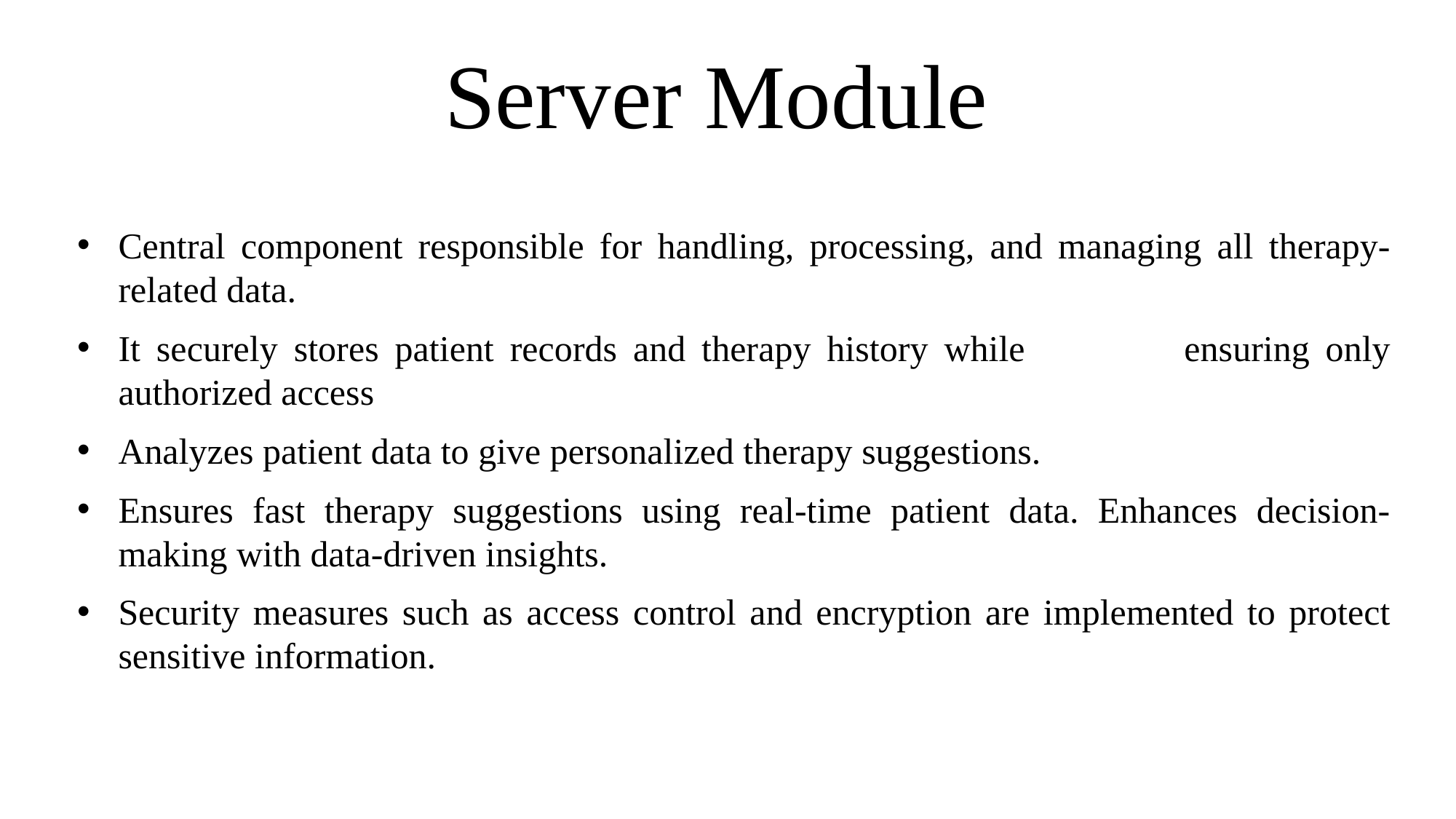

# Server Module
Central component responsible for handling, processing, and managing all therapy-related data.
It securely stores patient records and therapy history while          ensuring only authorized access
Analyzes patient data to give personalized therapy suggestions.
Ensures fast therapy suggestions using real-time patient data. Enhances decision-making with data-driven insights.
Security measures such as access control and encryption are implemented to protect sensitive information.